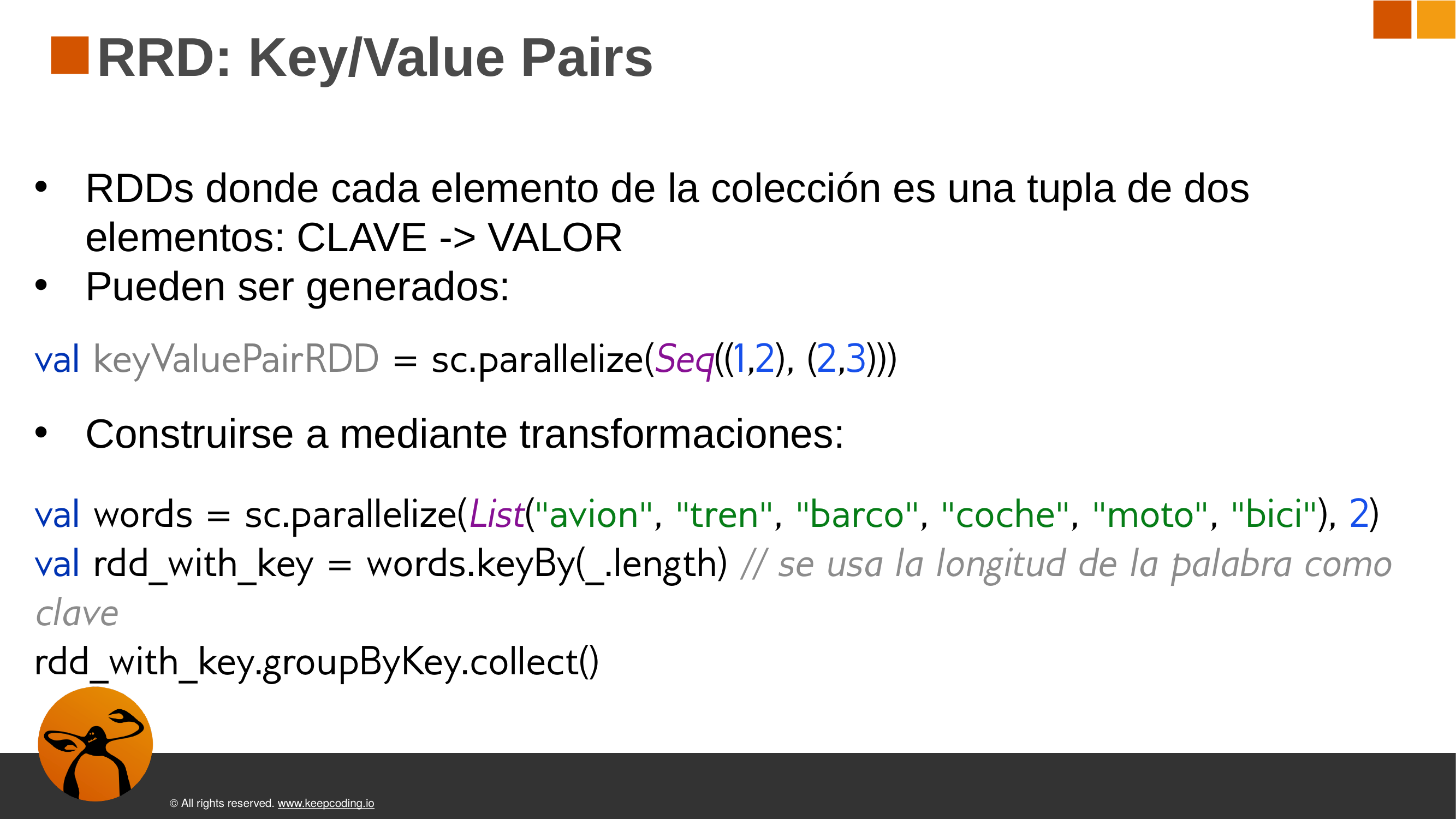

# RRD: Key/Value Pairs
RDDs donde cada elemento de la colección es una tupla de dos elementos: CLAVE -> VALOR
Pueden ser generados:

Construirse a mediante transformaciones:
val keyValuePairRDD = sc.parallelize(Seq((1,2), (2,3)))
val words = sc.parallelize(List("avion", "tren", "barco", "coche", "moto", "bici"), 2)
val rdd_with_key = words.keyBy(_.length) // se usa la longitud de la palabra como clave
rdd_with_key.groupByKey.collect()